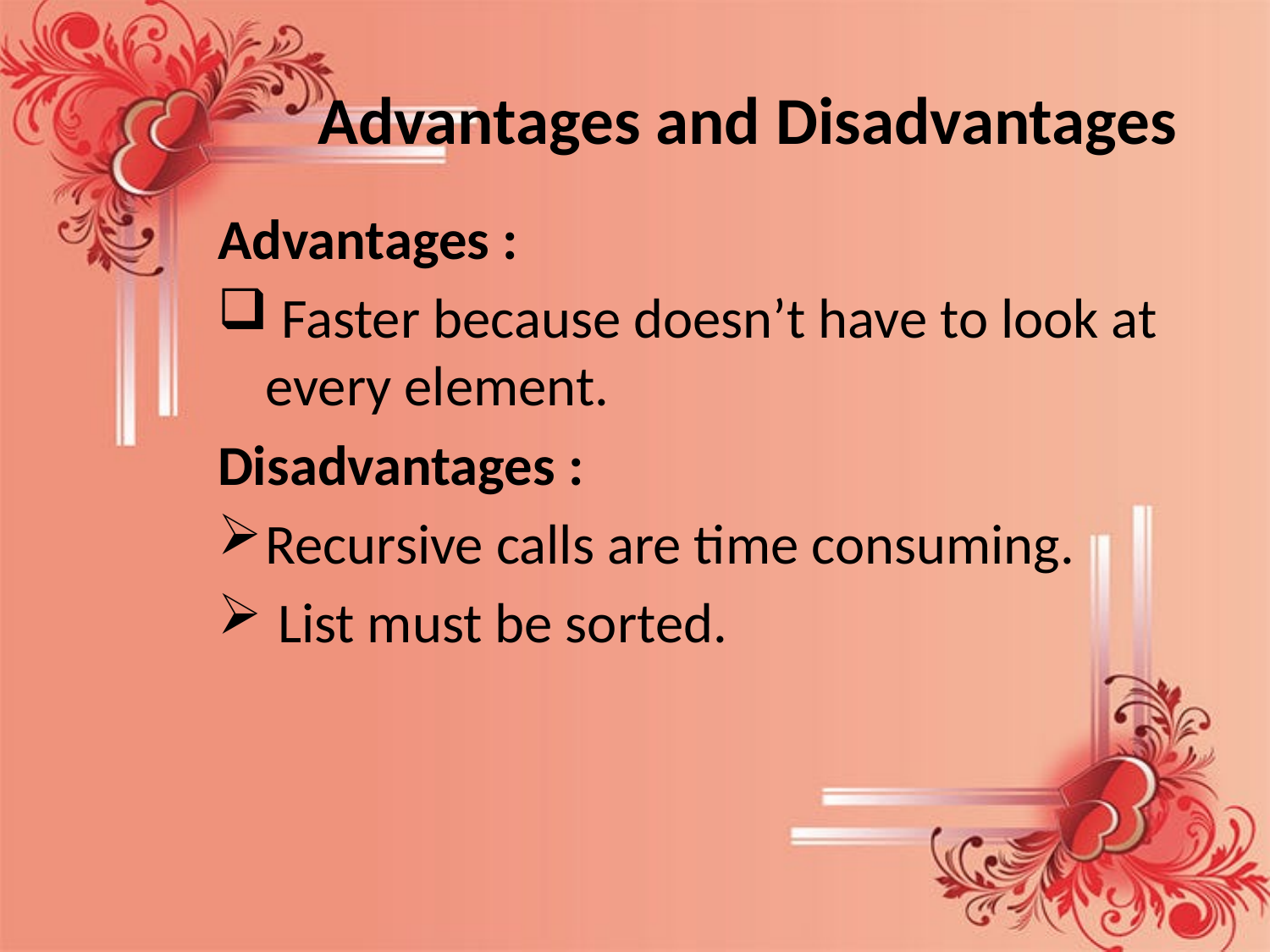

# Advantages and Disadvantages
Advantages :
 Faster because doesn’t have to look at every element.
Disadvantages :
Recursive calls are time consuming.
 List must be sorted.